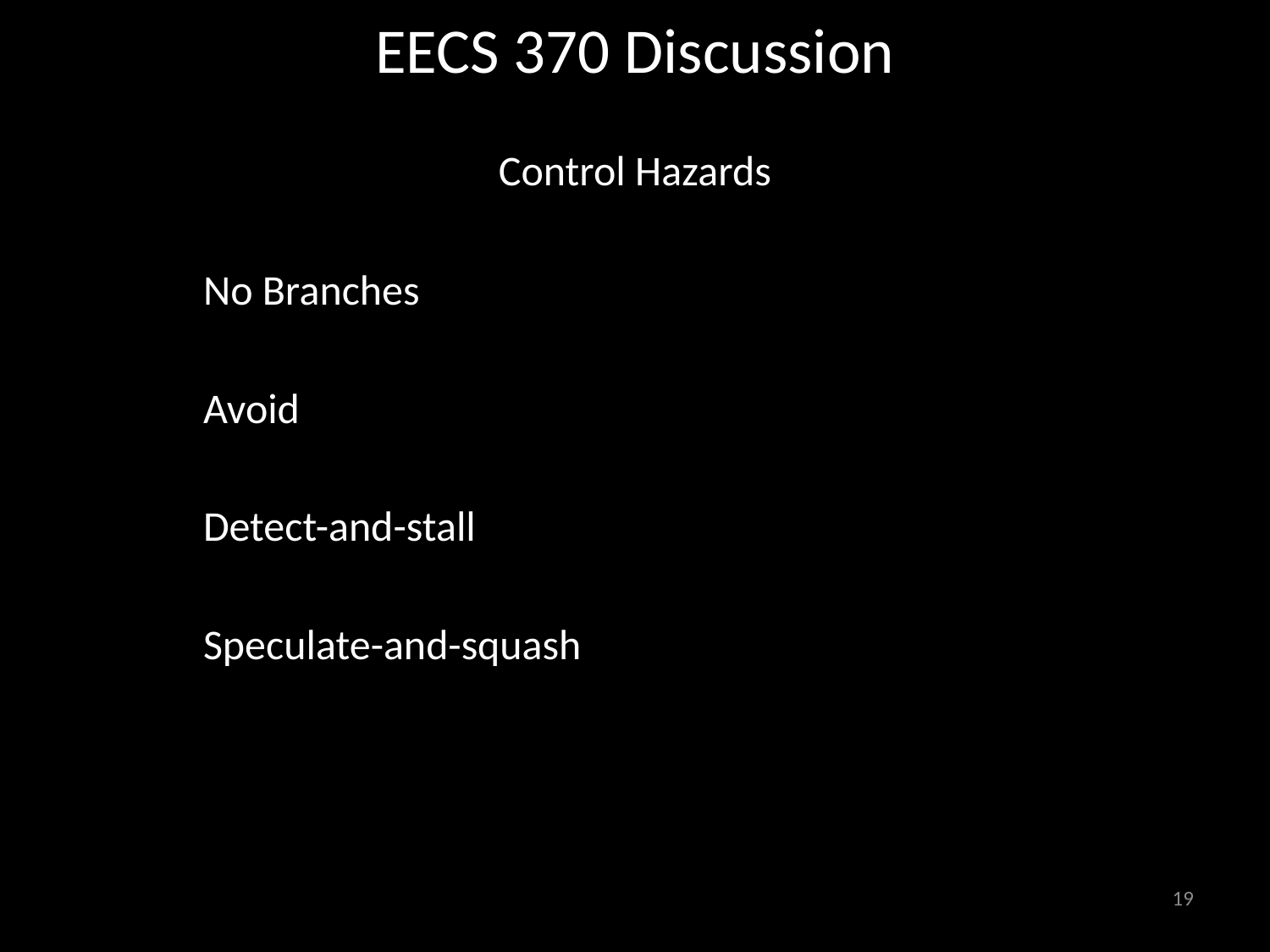

# EECS 370 Discussion
Control Hazards

	No Branches

	Avoid

	Detect-and-stall

	Speculate-and-squash

19